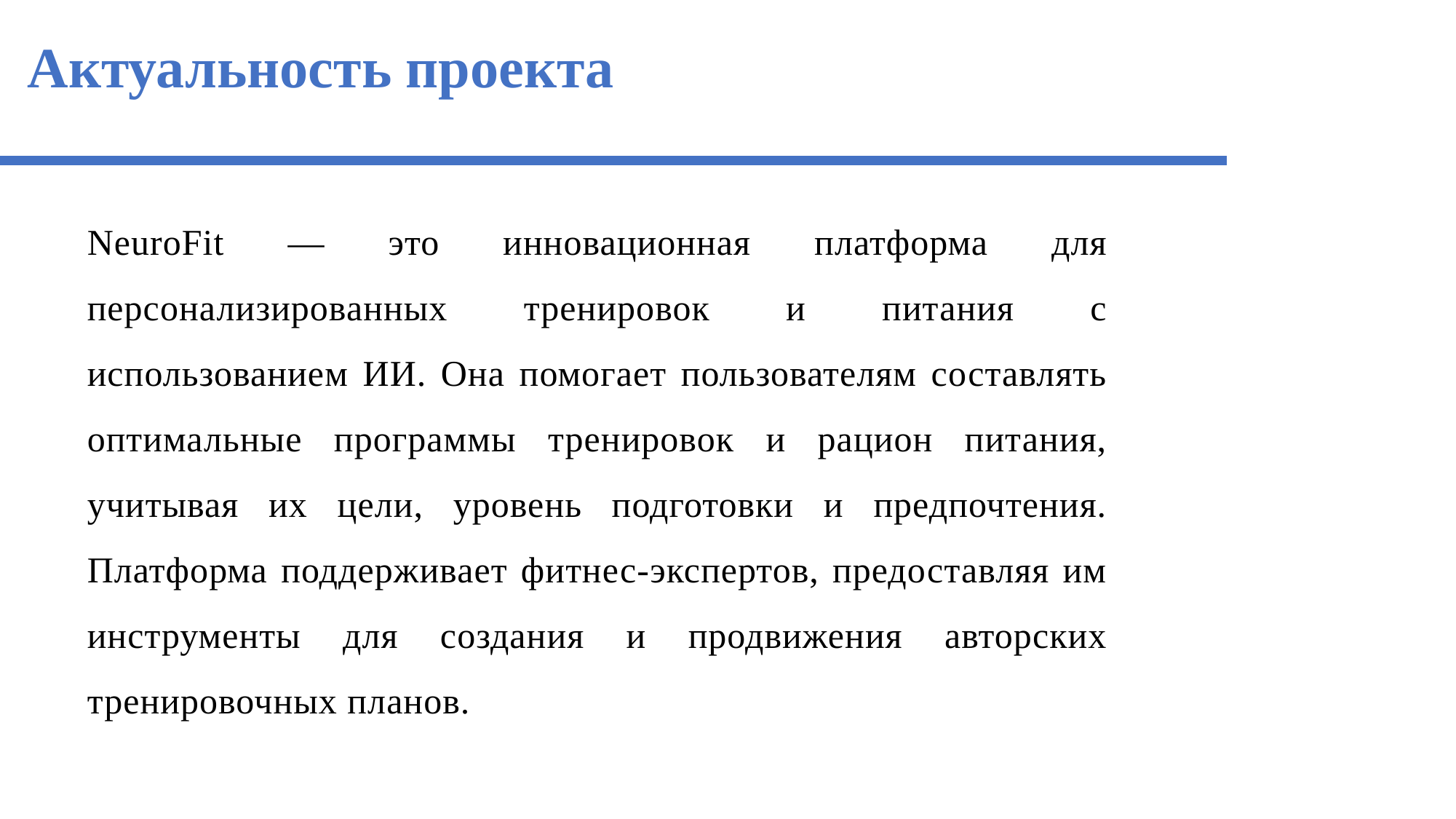

Актуальность проекта
NeuroFit — это инновационная платформа для персонализированных тренировок и питания с использованием ИИ. Она помогает пользователям составлять оптимальные программы тренировок и рацион питания, учитывая их цели, уровень подготовки и предпочтения. Платформа поддерживает фитнес-экспертов, предоставляя им инструменты для создания и продвижения авторских тренировочных планов.